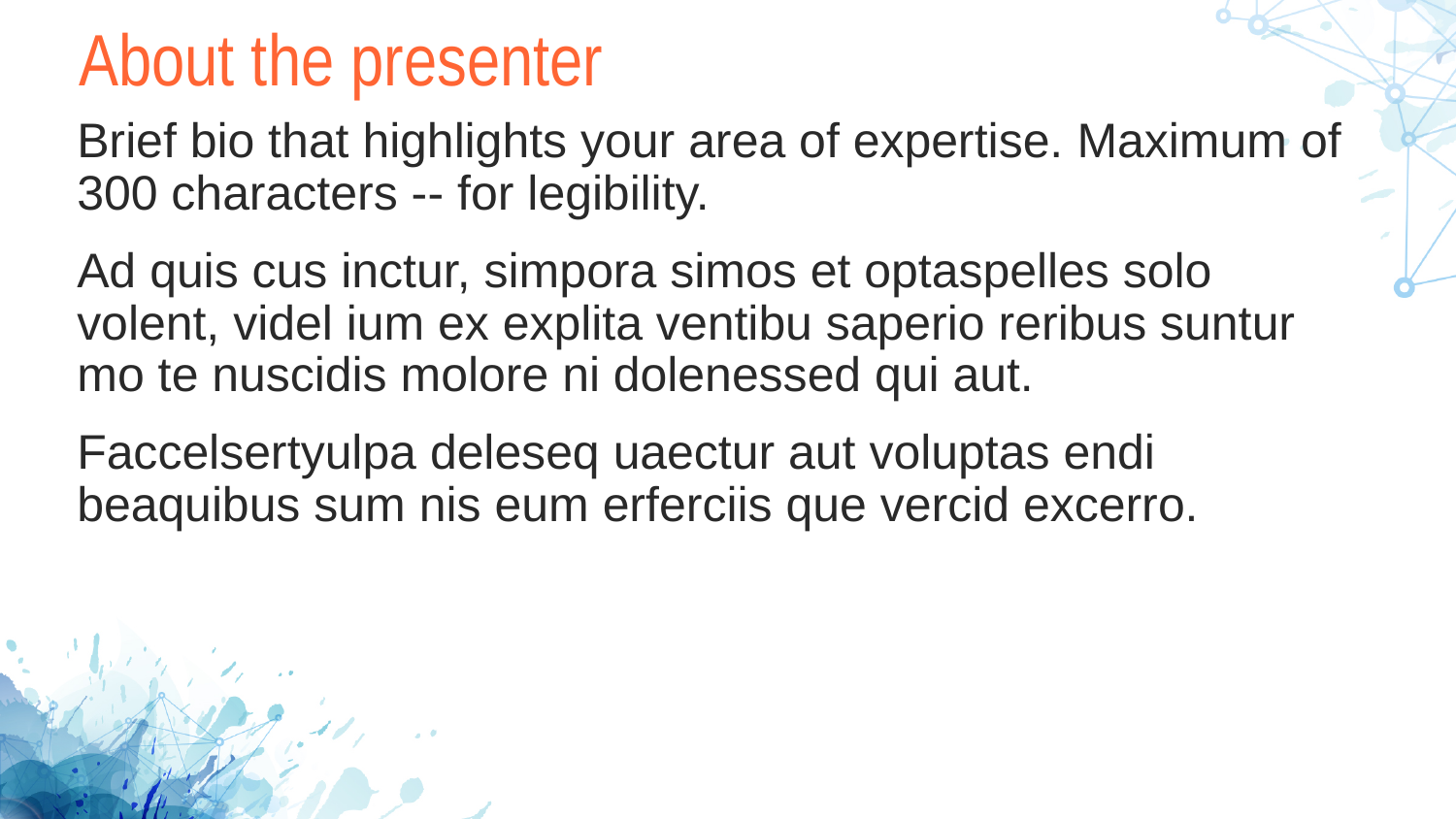

# About the presenter
Brief bio that highlights your area of expertise. Maximum of 300 characters -- for legibility.
Ad quis cus inctur, simpora simos et optaspelles solo volent, videl ium ex explita ventibu saperio reribus suntur mo te nuscidis molore ni dolenessed qui aut.
Faccelsertyulpa deleseq uaectur aut voluptas endi beaquibus sum nis eum erferciis que vercid excerro.